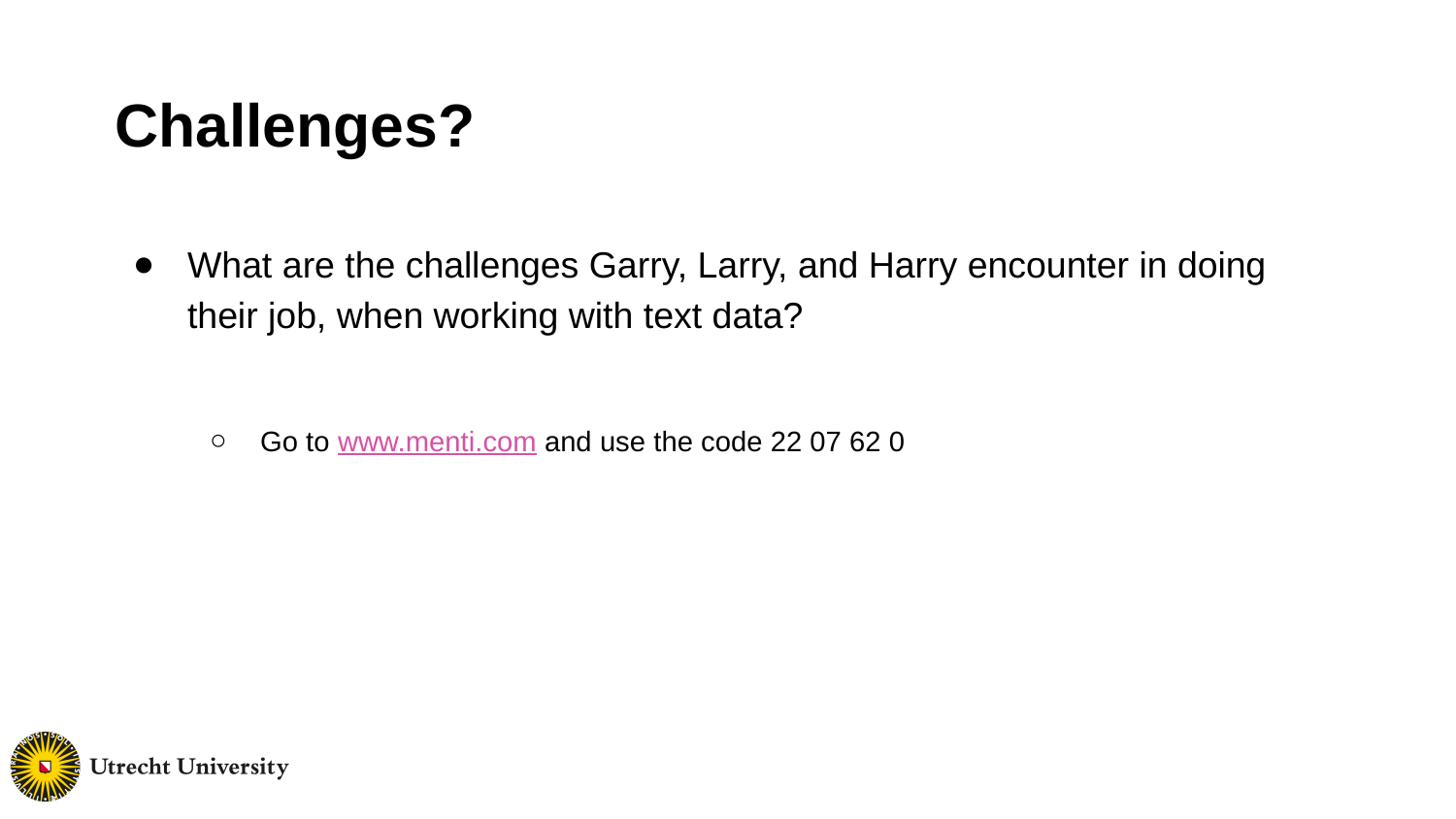

# Challenges?
What are the challenges Garry, Larry, and Harry encounter in doing their job, when working with text data?

Go to www.menti.com and use the code 22 07 62 0